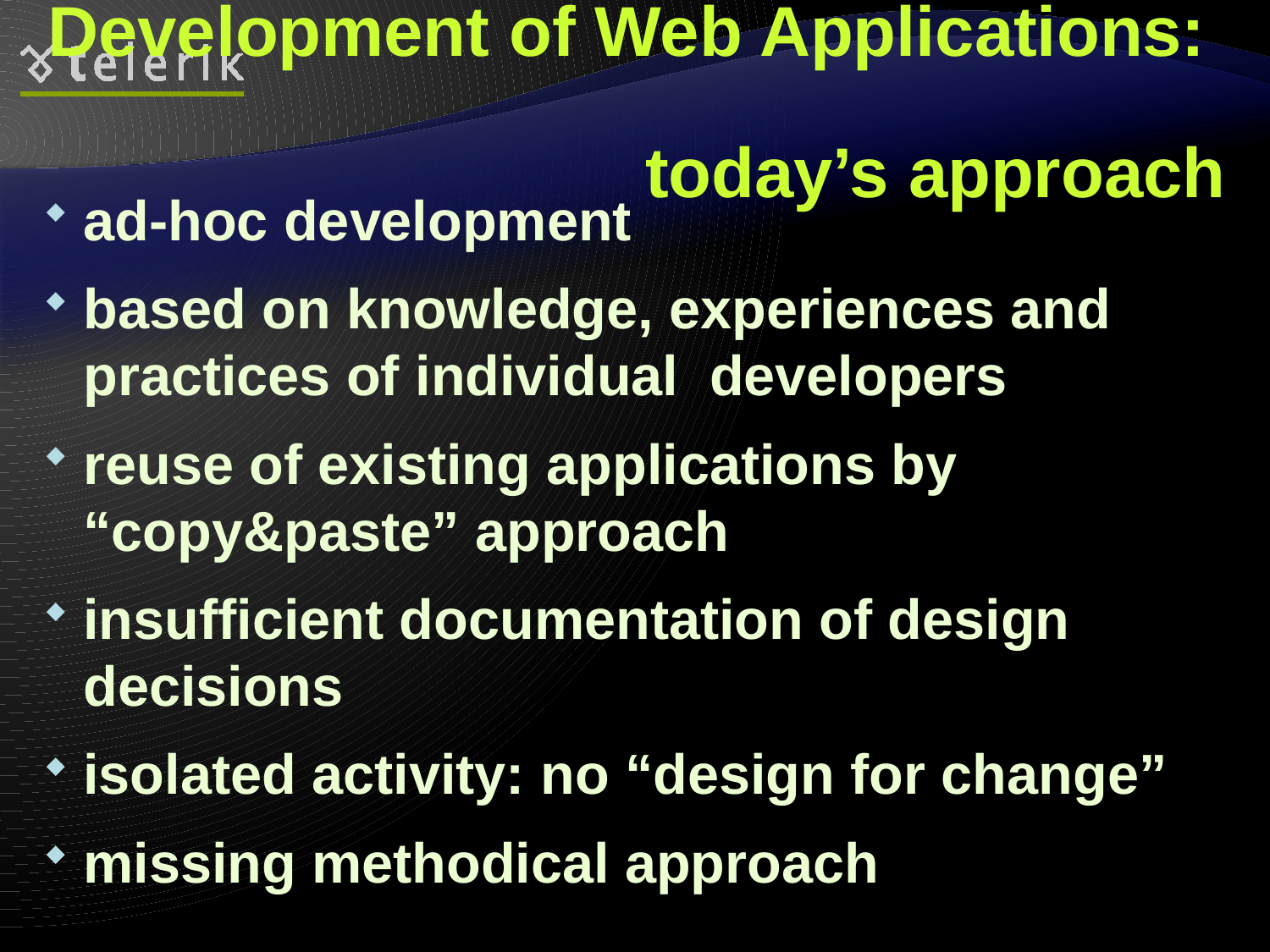

# Development of Web Applications: today’s approach
ad-hoc development
based on knowledge, experiences and practices of individual  developers
reuse of existing applications by “copy&paste” approach
insufficient documentation of design decisions
isolated activity: no “design for change”
missing methodical approach